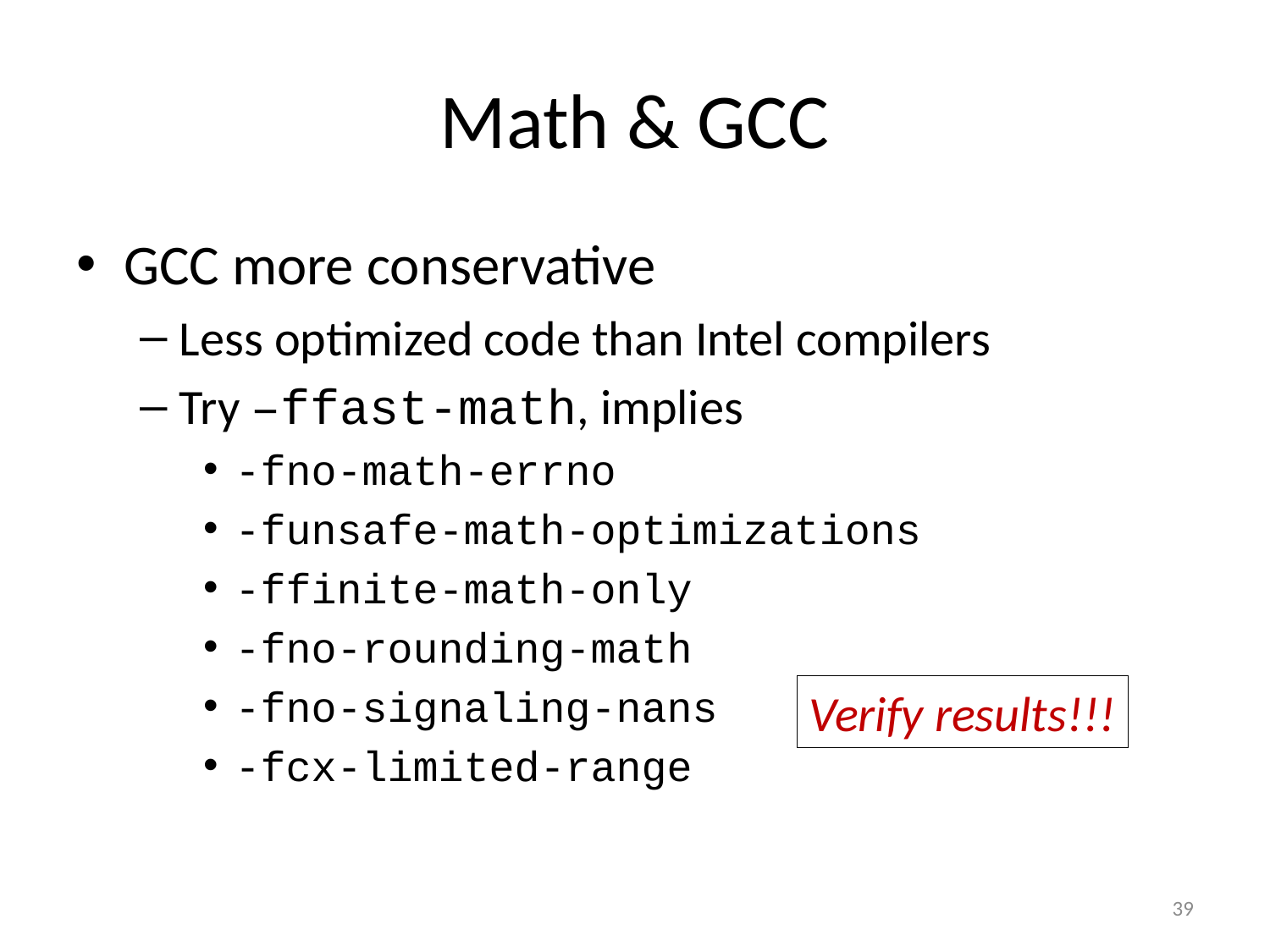

# Math & GCC
GCC more conservative
Less optimized code than Intel compilers
Try –ffast-math, implies
-fno-math-errno
-funsafe-math-optimizations
-ffinite-math-only
-fno-rounding-math
-fno-signaling-nans
-fcx-limited-range

Verify results!!!
39